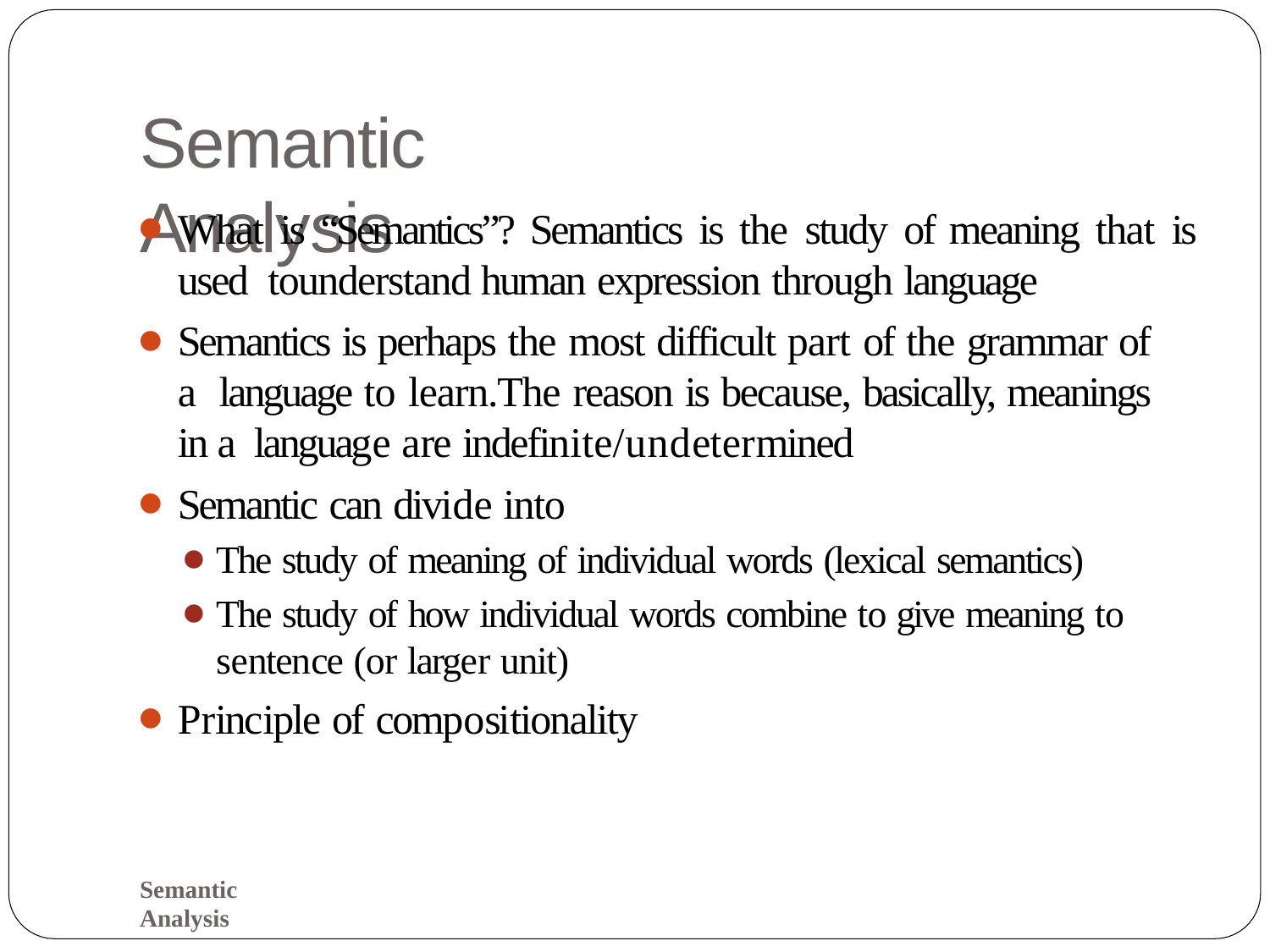

# Semantic Analysis
What is “Semantics”? Semantics is the study of meaning that is used  tounderstand human expression through language
Semantics is perhaps the most difficult part of the grammar of a  language to learn.The reason is because, basically, meanings in a  language are indefinite/undetermined
Semantic can divide into
The study of meaning of individual words (lexical semantics)
The study of how individual words combine to give meaning to
sentence (or larger unit)
Principle of compositionality
Semantic Analysis